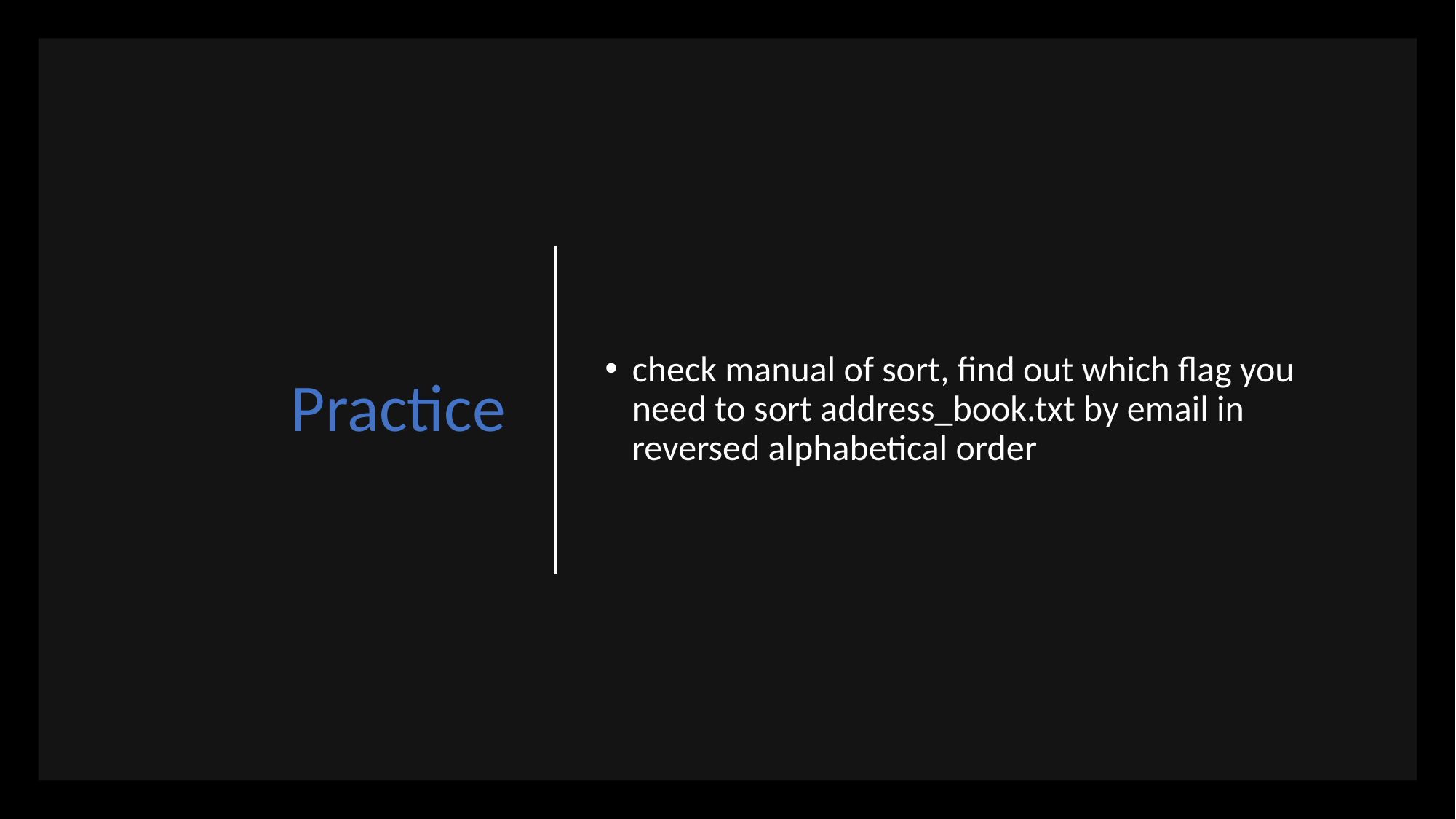

# Practice
check manual of sort, find out which flag you need to sort address_book.txt by email in reversed alphabetical order